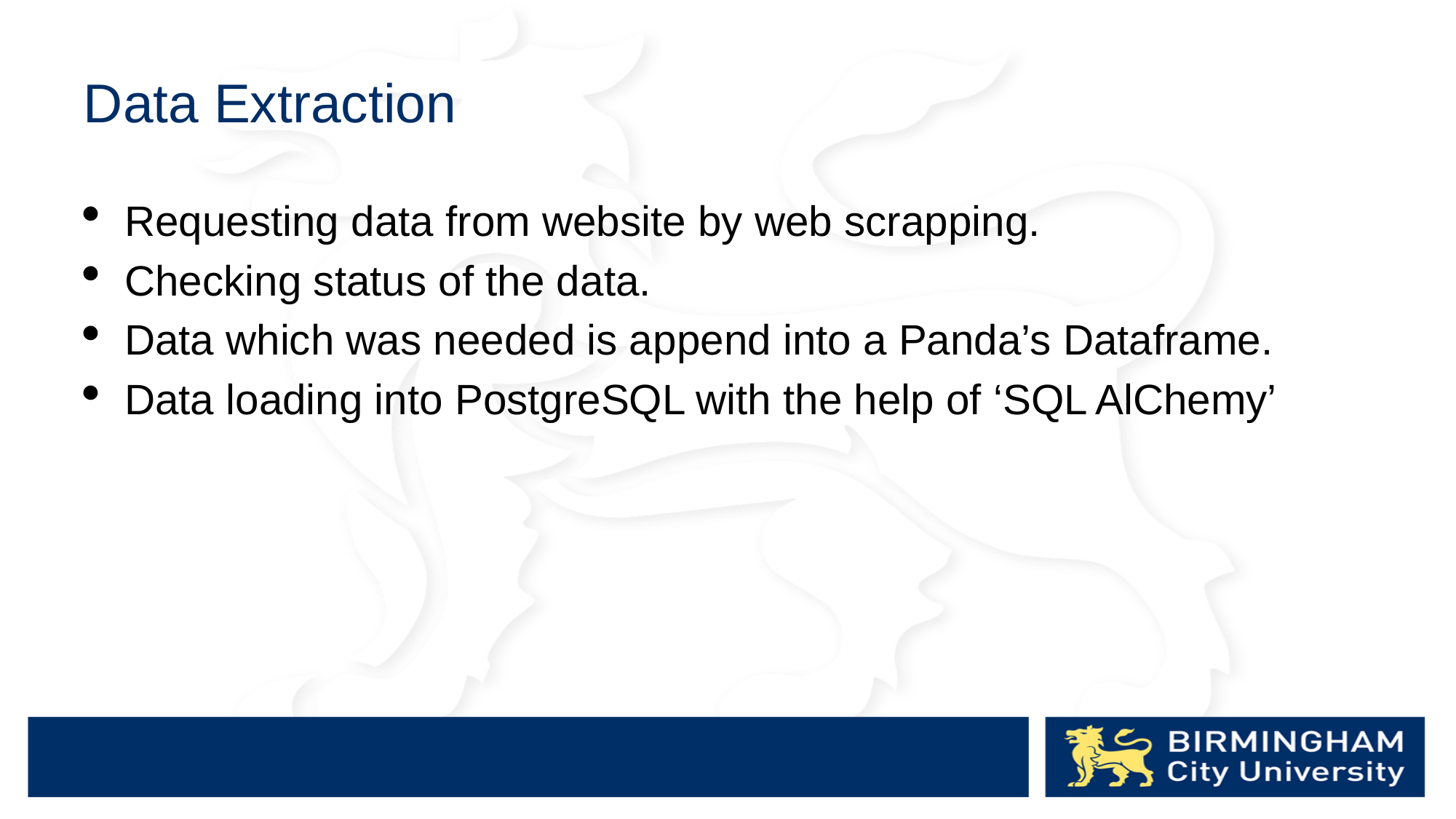

# Data Extraction
Requesting data from website by web scrapping.
Checking status of the data.
Data which was needed is append into a Panda’s Dataframe.
Data loading into PostgreSQL with the help of ‘SQL AlChemy’